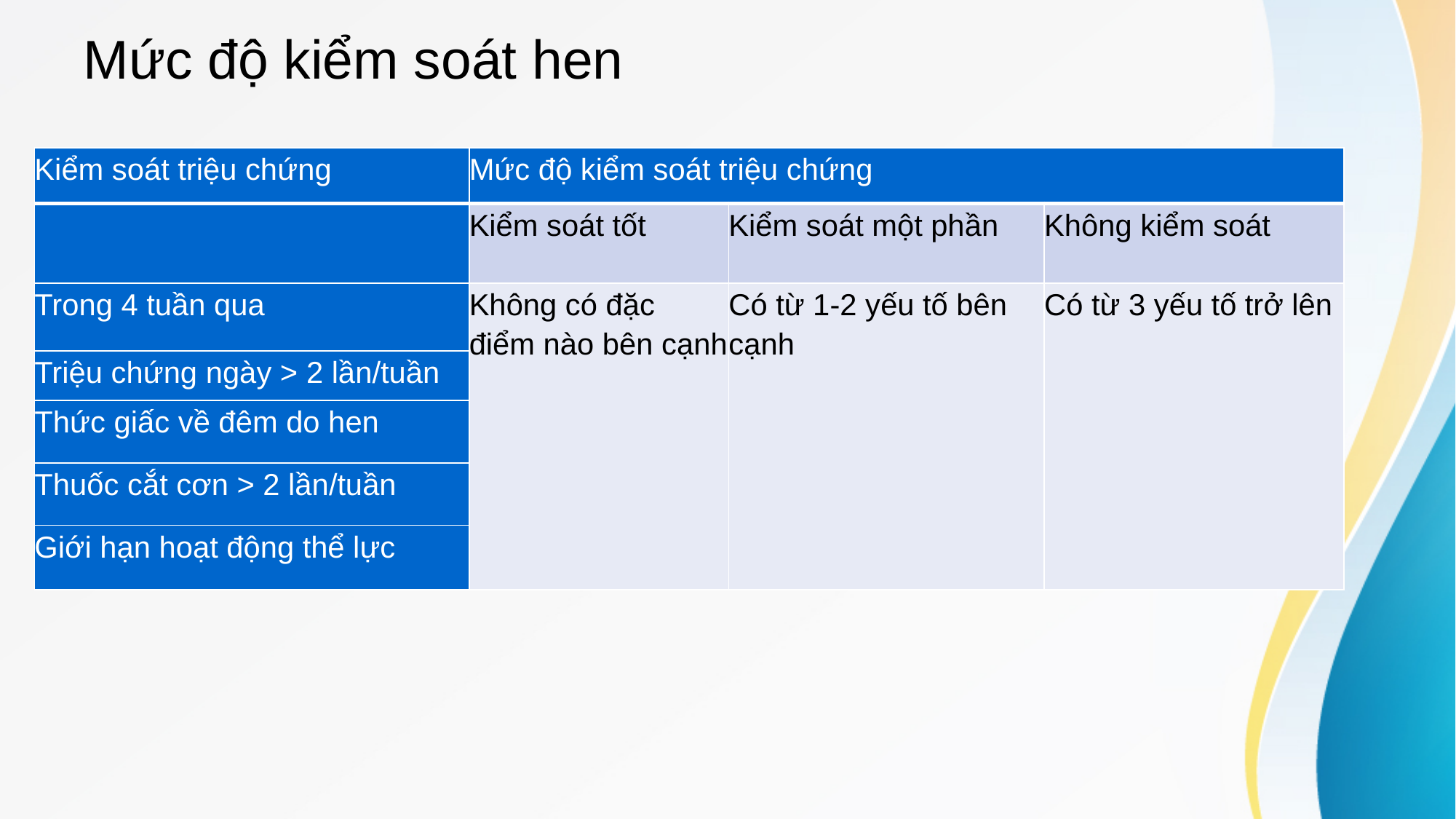

# Mức độ kiểm soát hen
| Kiểm soát triệu chứng | Mức độ kiểm soát triệu chứng |  |  |
| --- | --- | --- | --- |
|  | Kiểm soát tốt | Kiểm soát một phần | Không kiểm soát |
| Trong 4 tuần qua | Không có đặc điểm nào bên cạnh | Có từ 1-2 yếu tố bên cạnh | Có từ 3 yếu tố trở lên |
| Triệu chứng ngày > 2 lần/tuần |  |  |  |
| Thức giấc về đêm do hen |  |  |  |
| Thuốc cắt cơn > 2 lần/tuần |  |  |  |
| Giới hạn hoạt động thể lực |  |  |  |